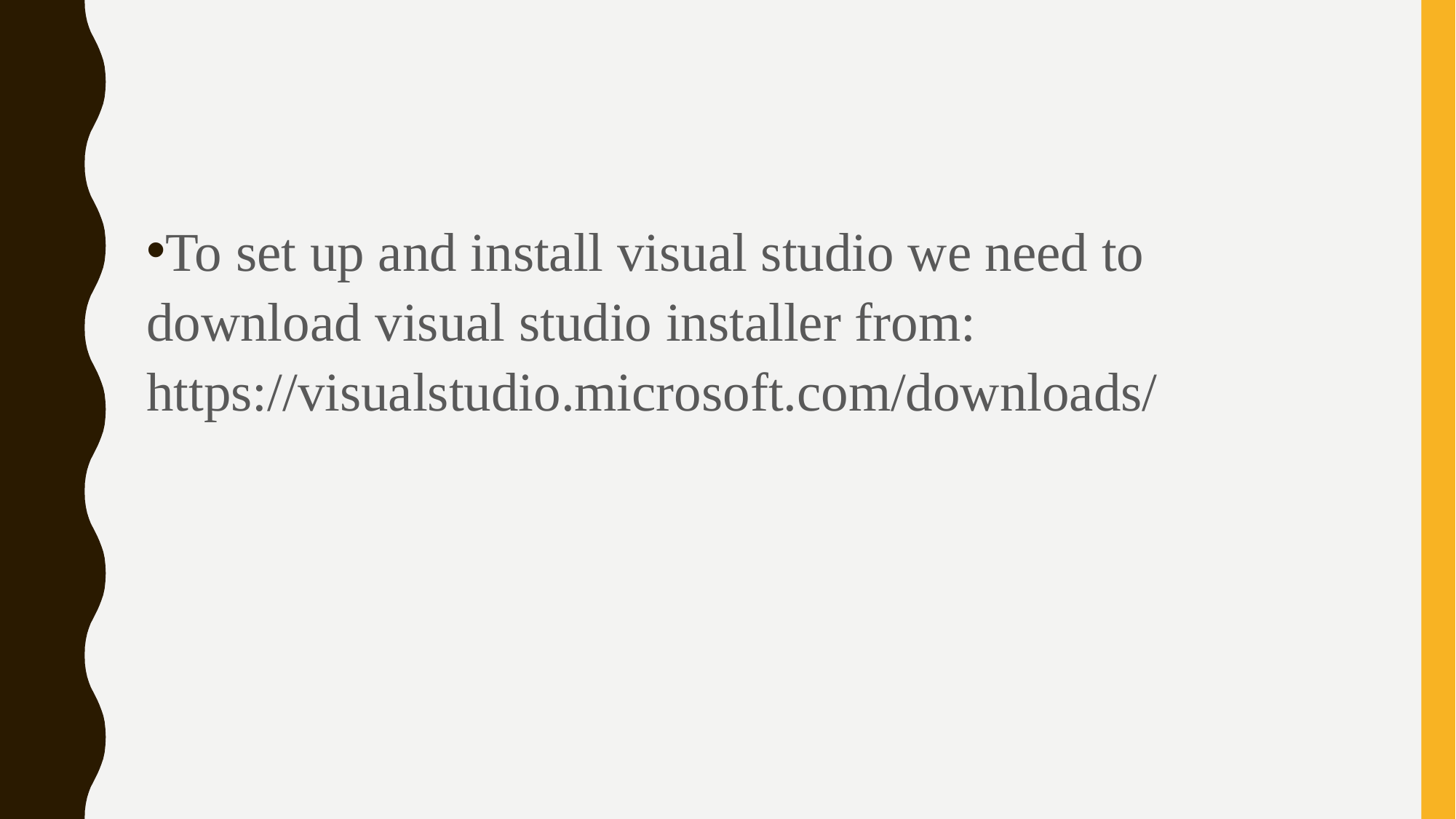

To set up and install visual studio we need to download visual studio installer from: https://visualstudio.microsoft.com/downloads/